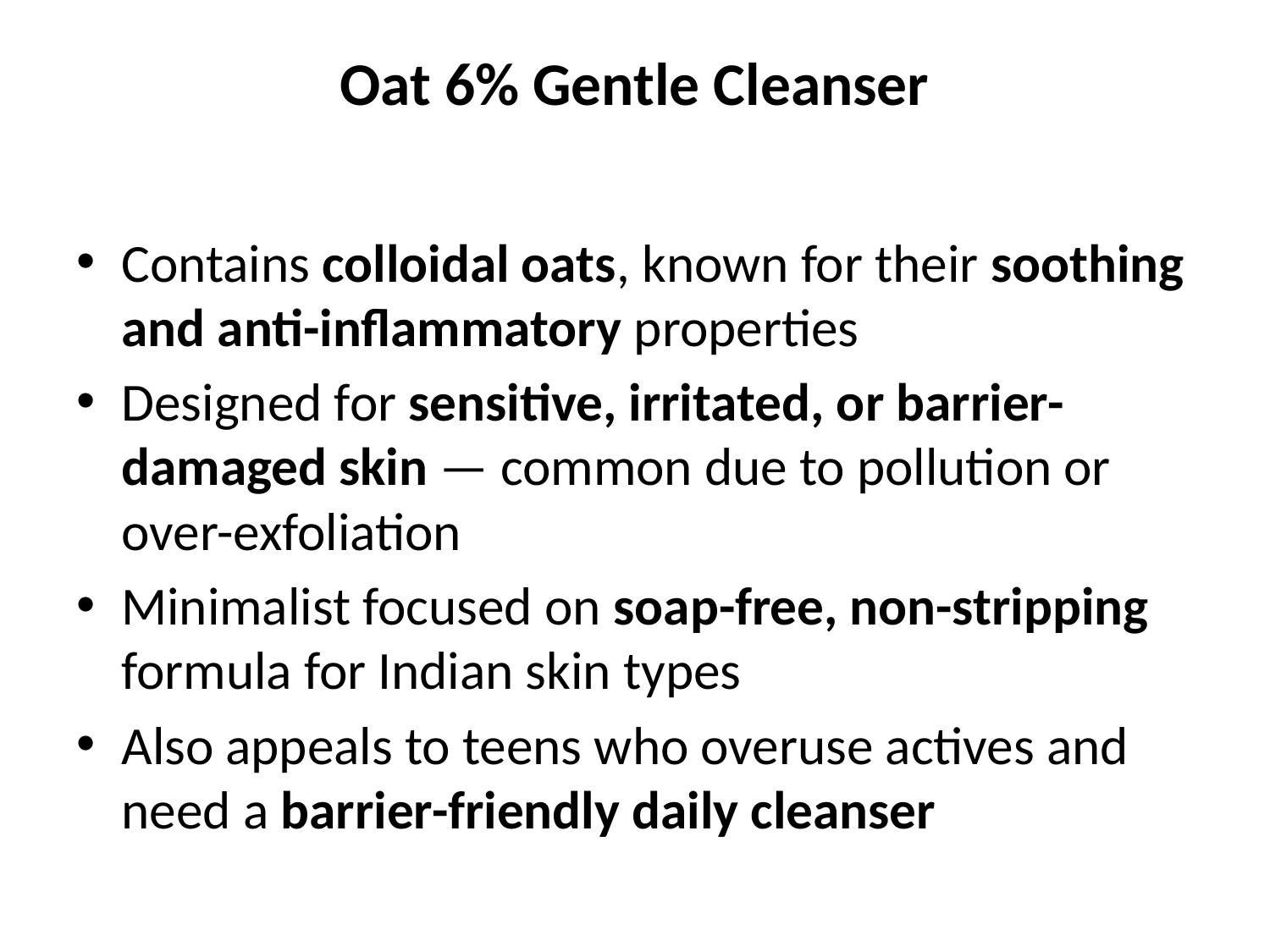

# Oat 6% Gentle Cleanser
Contains colloidal oats, known for their soothing and anti-inflammatory properties
Designed for sensitive, irritated, or barrier-damaged skin — common due to pollution or over-exfoliation
Minimalist focused on soap-free, non-stripping formula for Indian skin types
Also appeals to teens who overuse actives and need a barrier-friendly daily cleanser